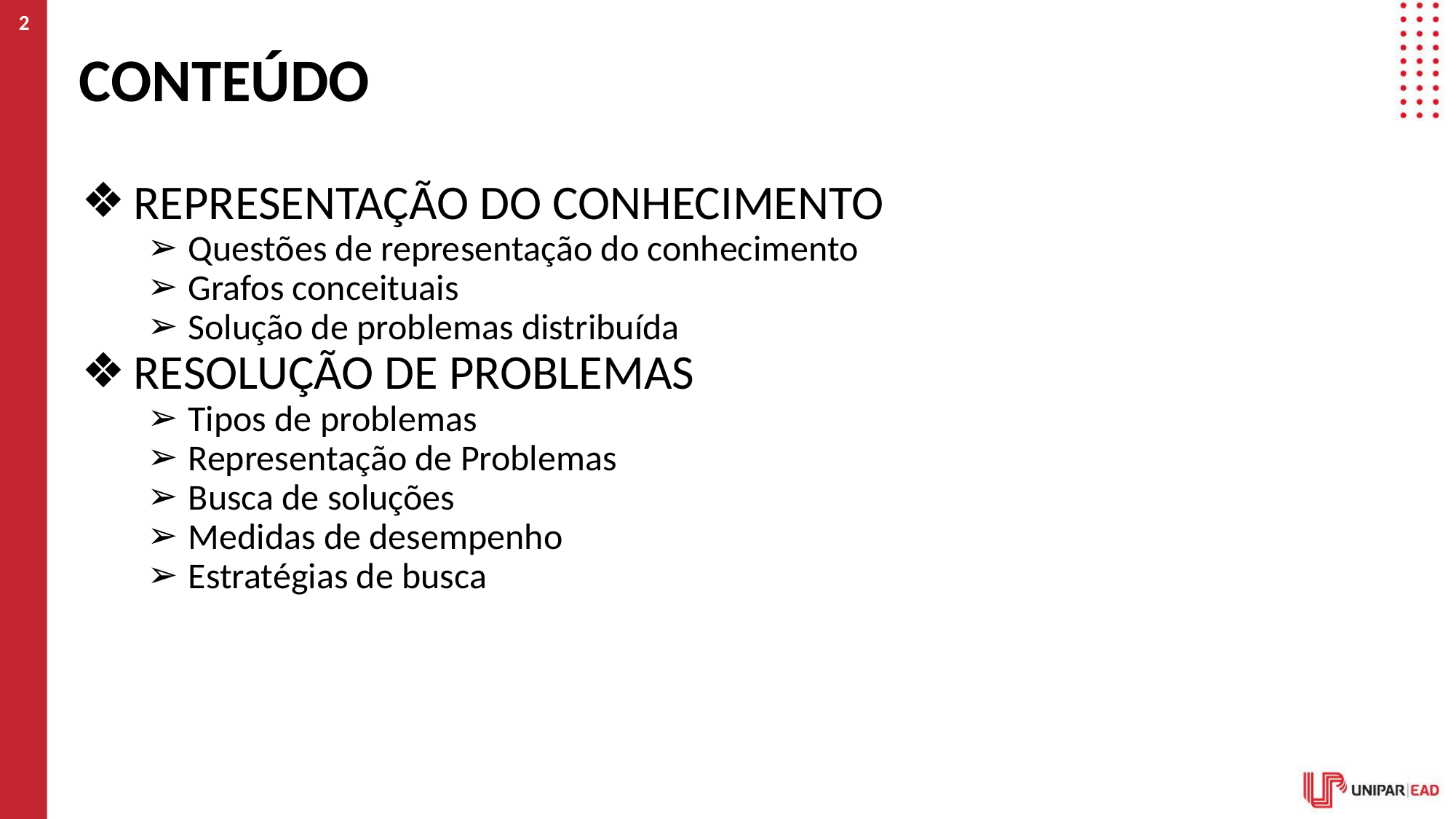

2
# CONTEÚDO
REPRESENTAÇÃO DO CONHECIMENTO
Questões de representação do conhecimento
Grafos conceituais
Solução de problemas distribuída
RESOLUÇÃO DE PROBLEMAS
Tipos de problemas
Representação de Problemas
Busca de soluções
Medidas de desempenho
Estratégias de busca